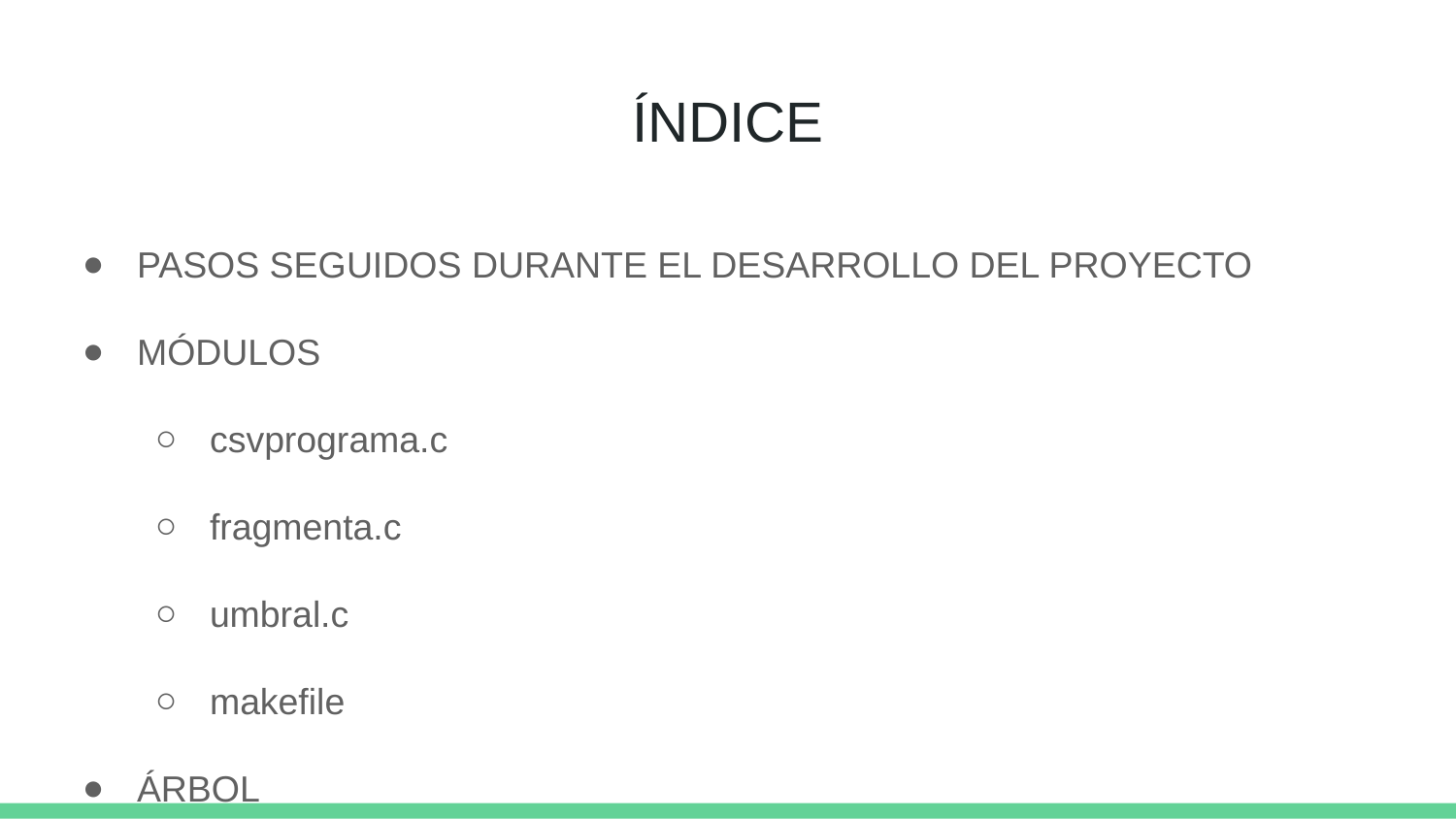

# ÍNDICE
PASOS SEGUIDOS DURANTE EL DESARROLLO DEL PROYECTO
MÓDULOS
csvprograma.c
fragmenta.c
umbral.c
makefile
ÁRBOL